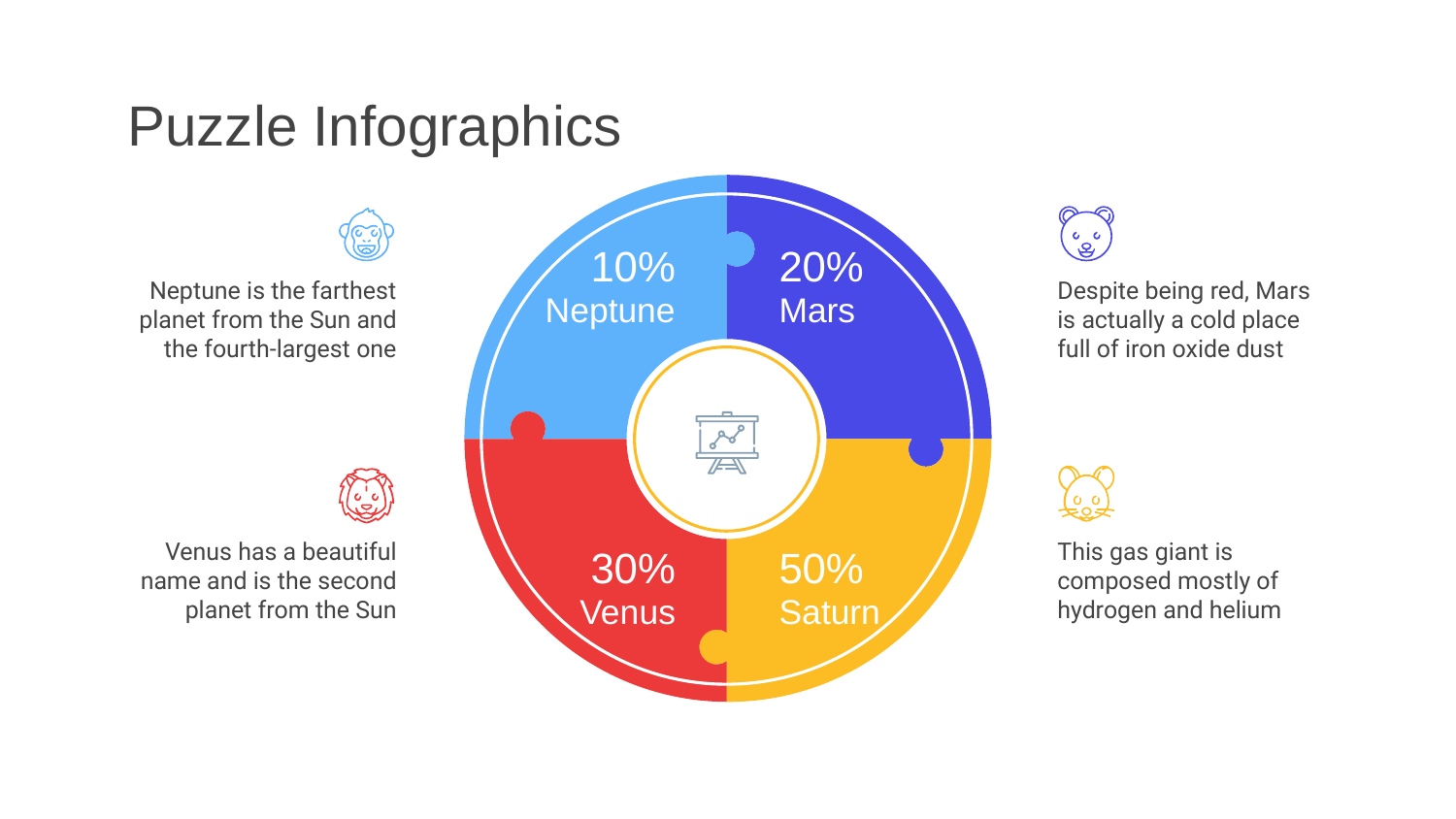

# Puzzle Infographics

10%
Neptune

20%
Mars

Neptune is the farthest planet from the Sun and the fourth-largest one
Despite being red, Mars is actually a cold place full of iron oxide dust

30%
Venus

50%
Saturn

Venus has a beautiful name and is the second planet from the Sun
This gas giant is composed mostly of hydrogen and helium